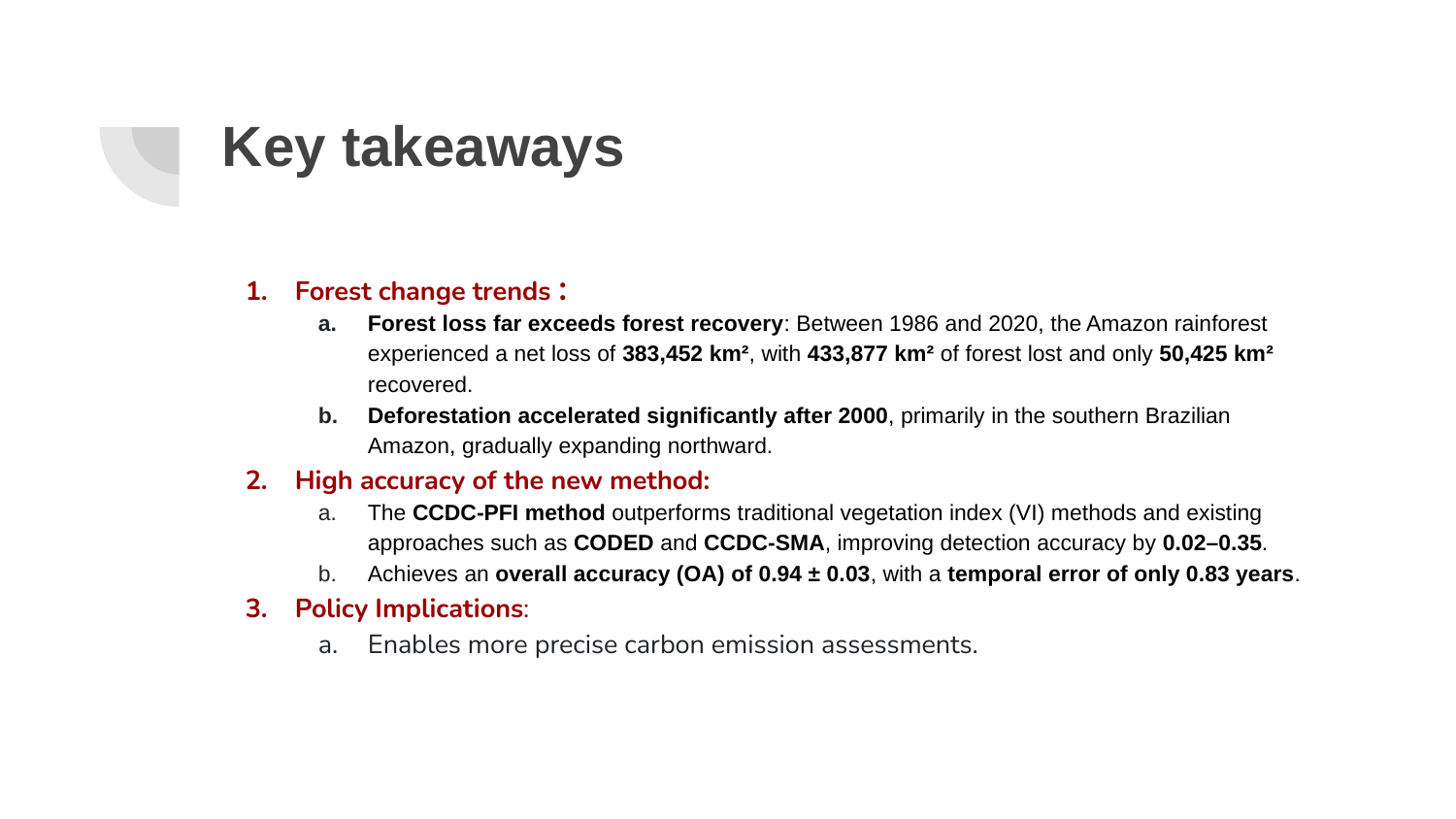

# Key takeaways
Forest change trends：
Forest loss far exceeds forest recovery: Between 1986 and 2020, the Amazon rainforest experienced a net loss of 383,452 km², with 433,877 km² of forest lost and only 50,425 km² recovered.
Deforestation accelerated significantly after 2000, primarily in the southern Brazilian Amazon, gradually expanding northward.
High accuracy of the new method:
The CCDC-PFI method outperforms traditional vegetation index (VI) methods and existing approaches such as CODED and CCDC-SMA, improving detection accuracy by 0.02–0.35.
Achieves an overall accuracy (OA) of 0.94 ± 0.03, with a temporal error of only 0.83 years.
Policy Implications:
Enables more precise carbon emission assessments.